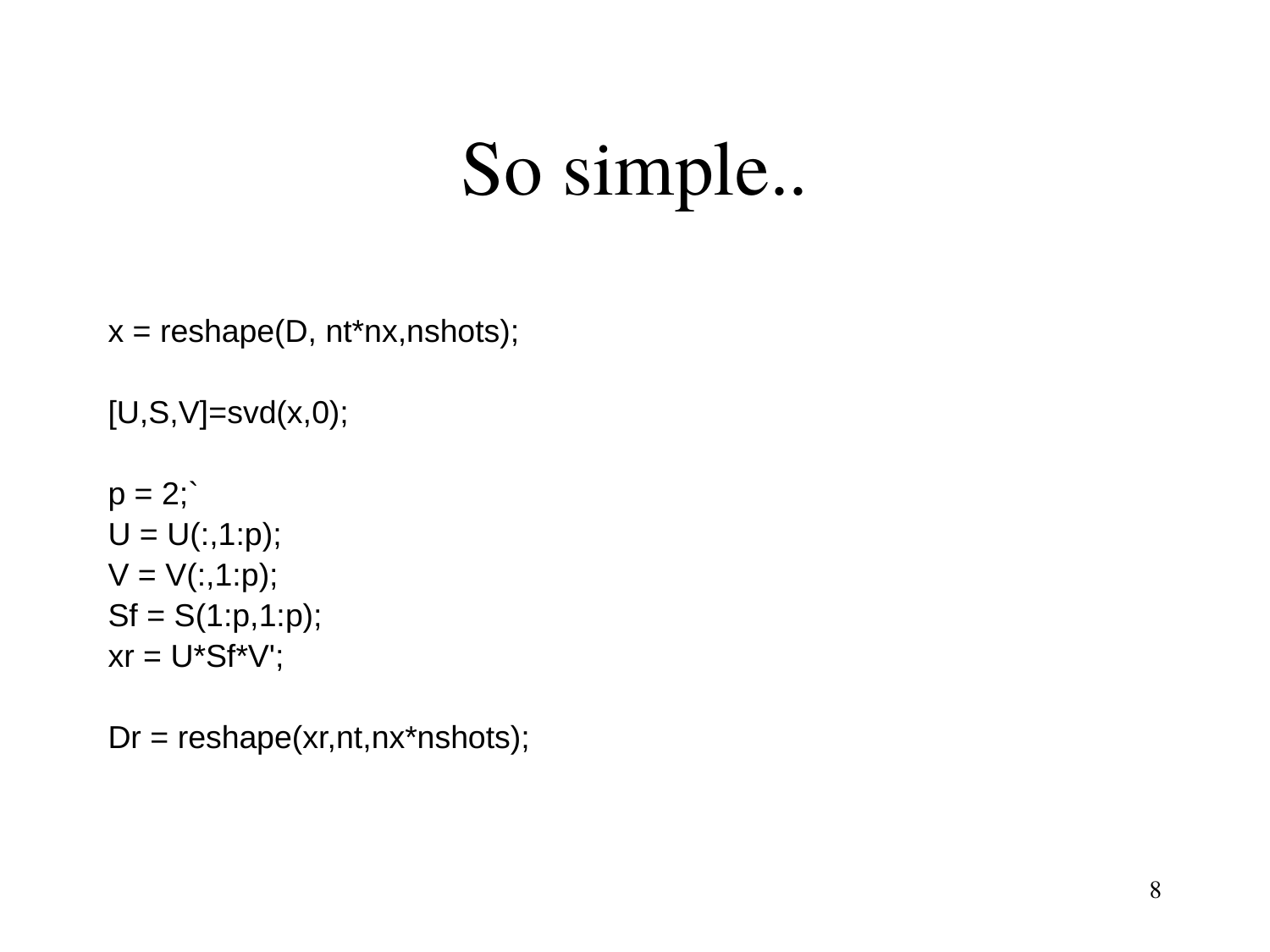

# So simple..

x = reshape(D, nt*nx,nshots);

[U,S,V]=svd(x,0);

p = 2;`
U = U(:,1:p);
V = V(:,1:p);
Sf = S(1:p,1:p);
xr = U*Sf*V';

Dr = reshape(xr,nt,nx*nshots);

8